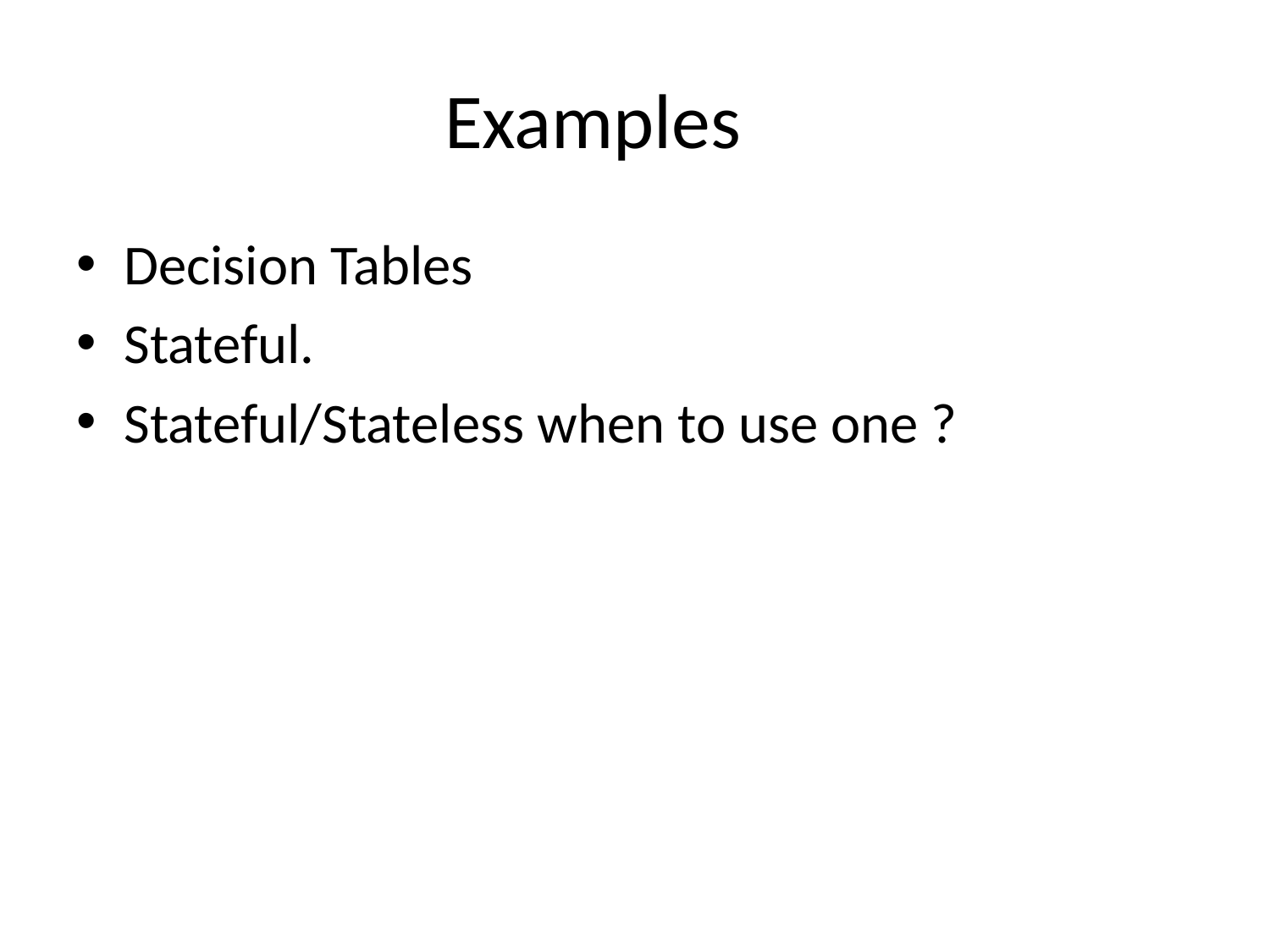

# Examples
Decision Tables
Stateful.
Stateful/Stateless when to use one ?